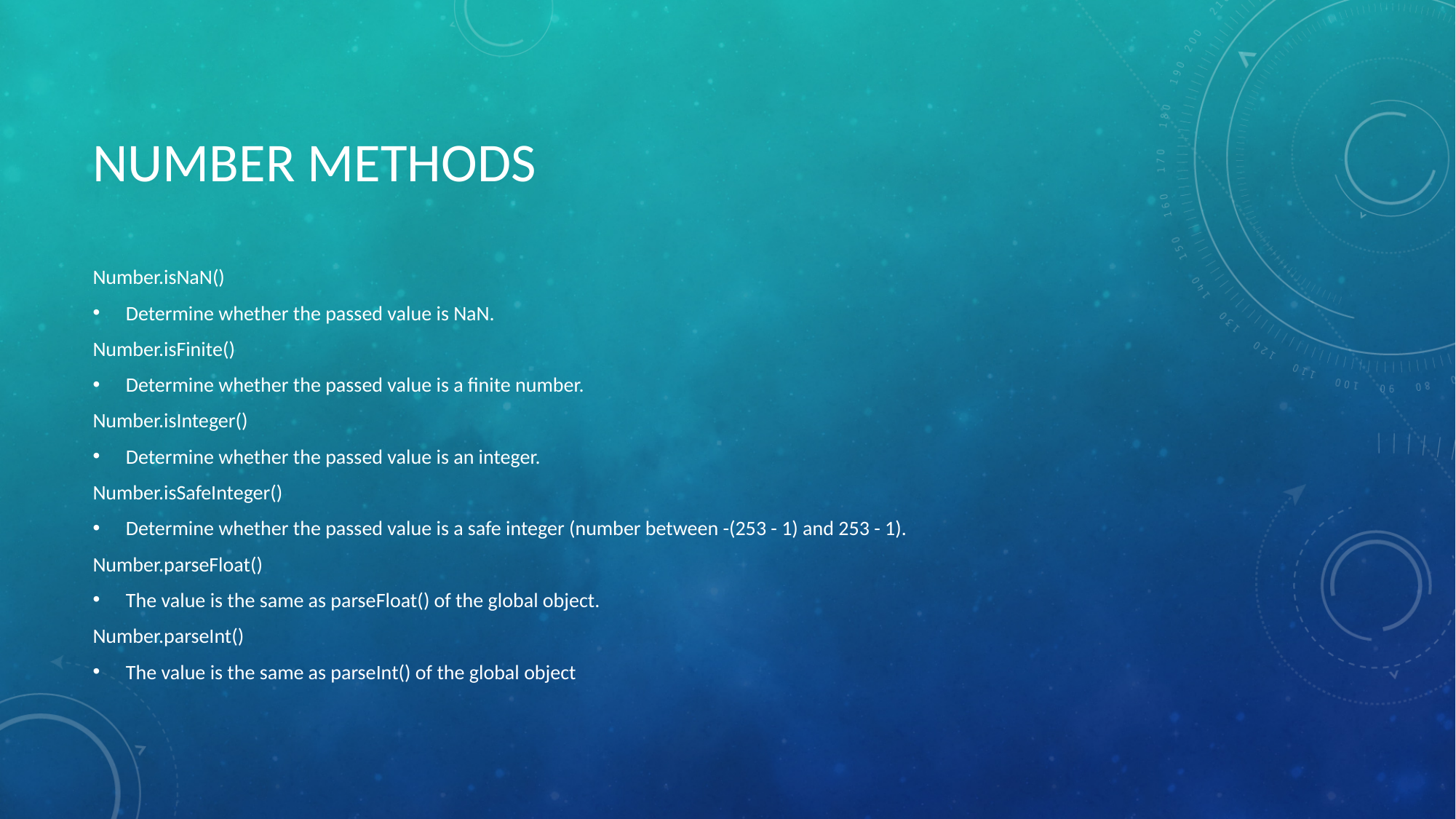

# Number Methods
Number.isNaN()
Determine whether the passed value is NaN.
Number.isFinite()
Determine whether the passed value is a finite number.
Number.isInteger()
Determine whether the passed value is an integer.
Number.isSafeInteger()
Determine whether the passed value is a safe integer (number between -(253 - 1) and 253 - 1).
Number.parseFloat()
The value is the same as parseFloat() of the global object.
Number.parseInt()
The value is the same as parseInt() of the global object